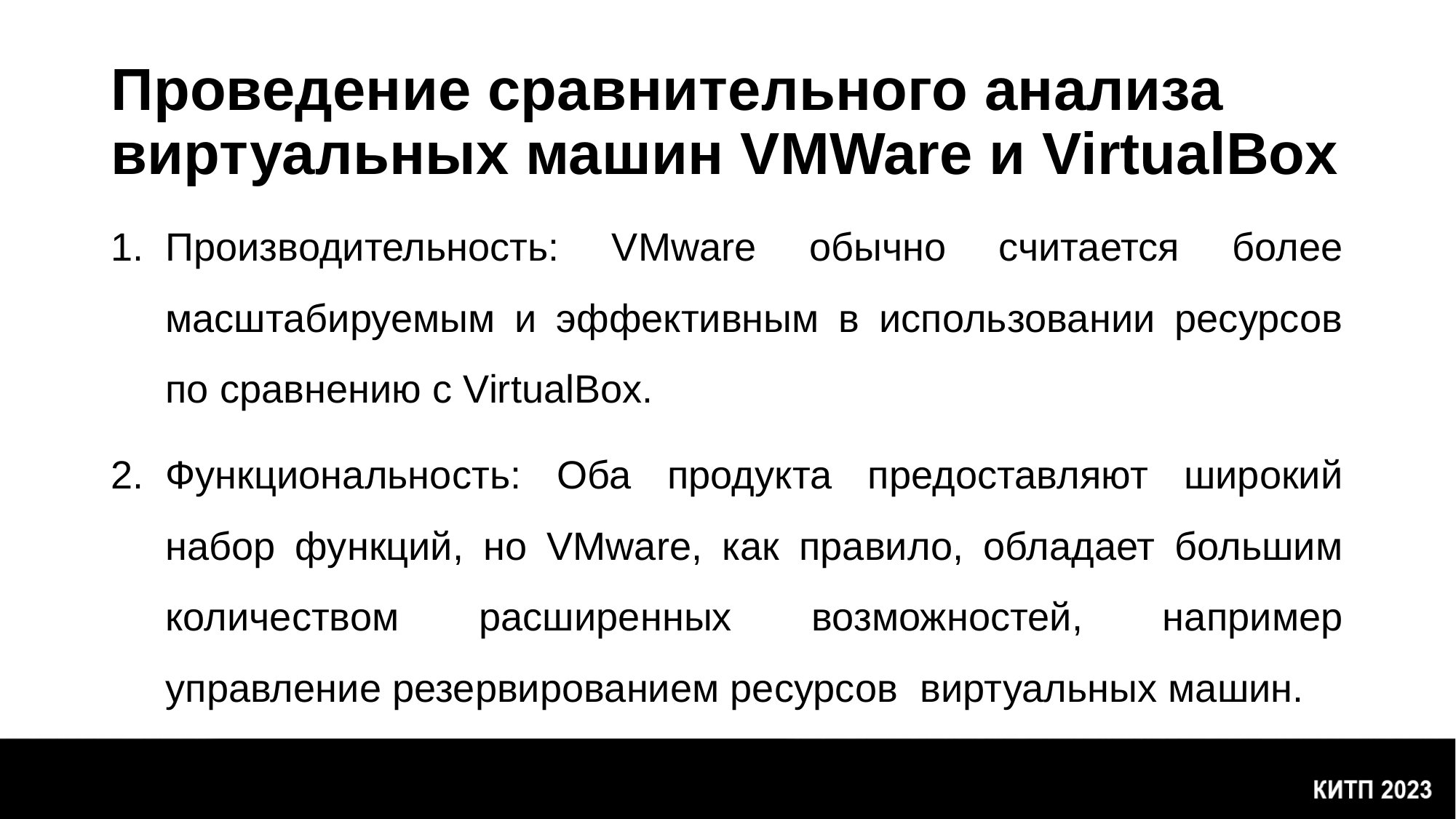

# Проведение сравнительного анализа виртуальных машин VMWare и VirtualBox
Производительность: VMware обычно считается более масштабируемым и эффективным в использовании ресурсов по сравнению с VirtualBox.
Функциональность: Оба продукта предоставляют широкий набор функций, но VMware, как правило, обладает большим количеством расширенных возможностей, например управление резервированием ресурсов  виртуальных машин.